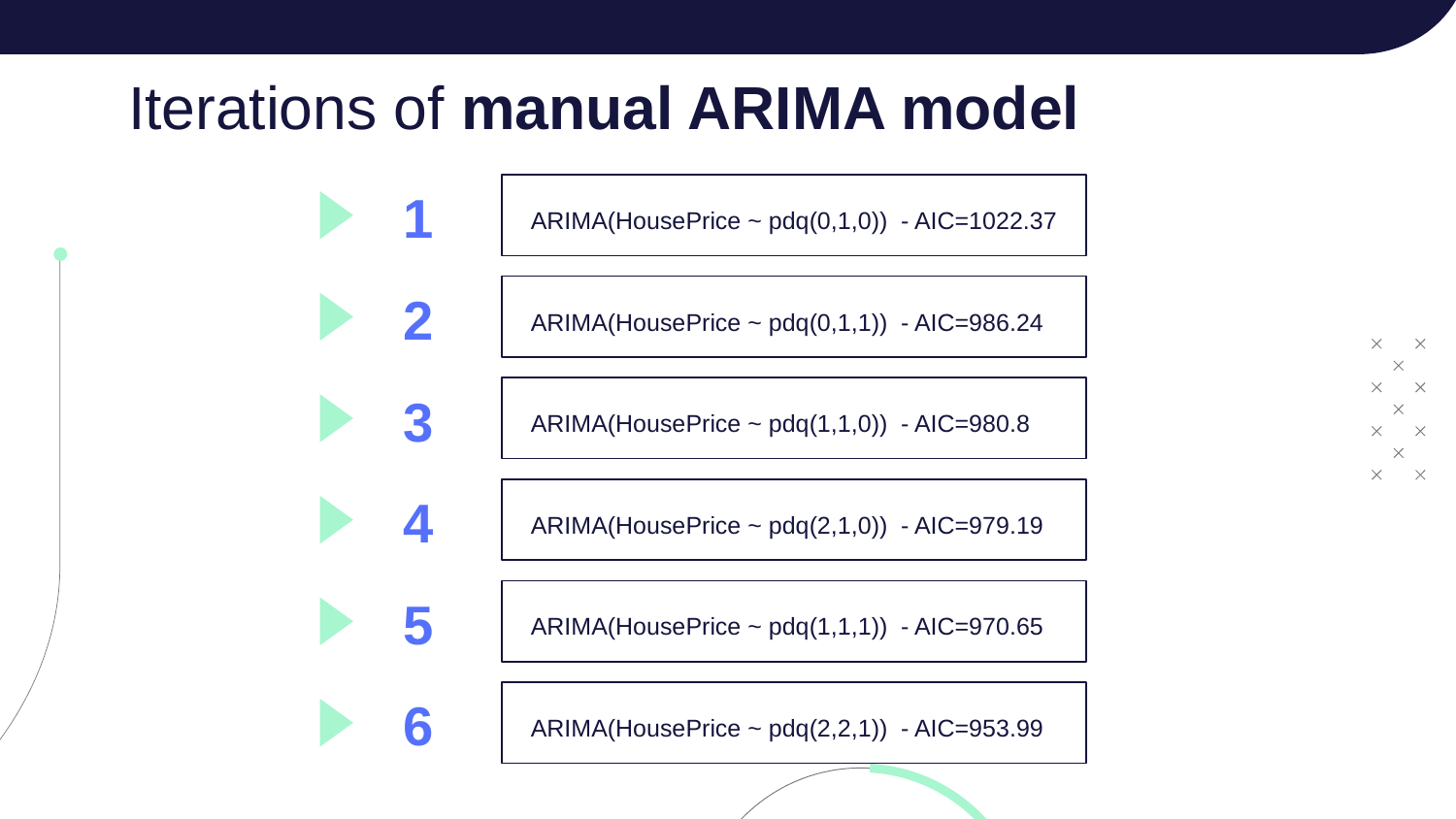

# Iterations of manual ARIMA model
1
ARIMA(HousePrice ~ pdq(0,1,0))  - AIC=1022.37

2
ARIMA(HousePrice ~ pdq(0,1,1))  - AIC=986.24

3
ARIMA(HousePrice ~ pdq(1,1,0))  - AIC=980.8

4
ARIMA(HousePrice ~ pdq(2,1,0))  - AIC=979.19

5
ARIMA(HousePrice ~ pdq(1,1,1))  - AIC=970.65

6
ARIMA(HousePrice ~ pdq(2,2,1))  - AIC=953.99